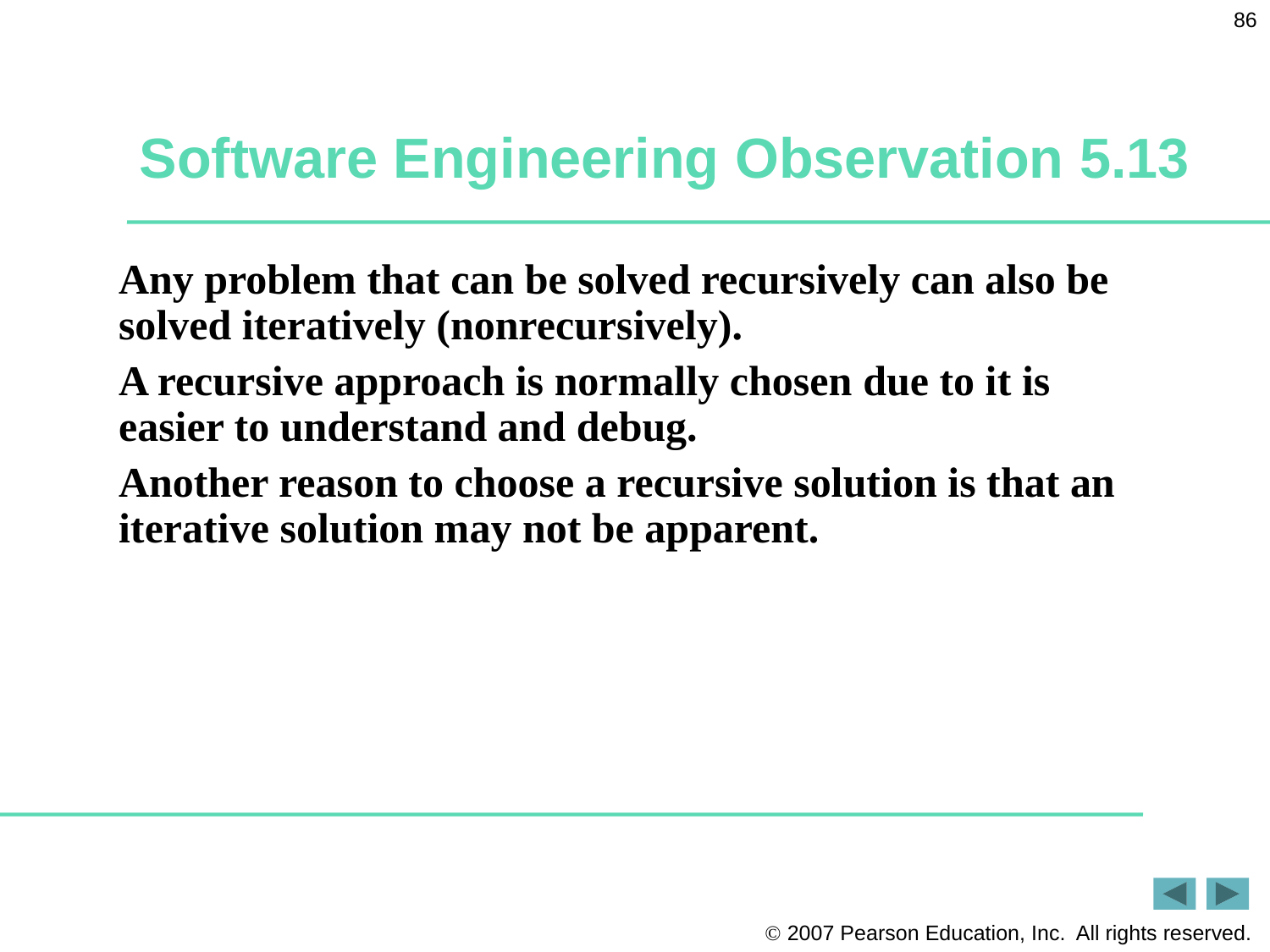

86
# Software Engineering Observation 5.13
Any problem that can be solved recursively can also be solved iteratively (nonrecursively).
A recursive approach is normally chosen due to it is easier to understand and debug.
Another reason to choose a recursive solution is that an iterative solution may not be apparent.